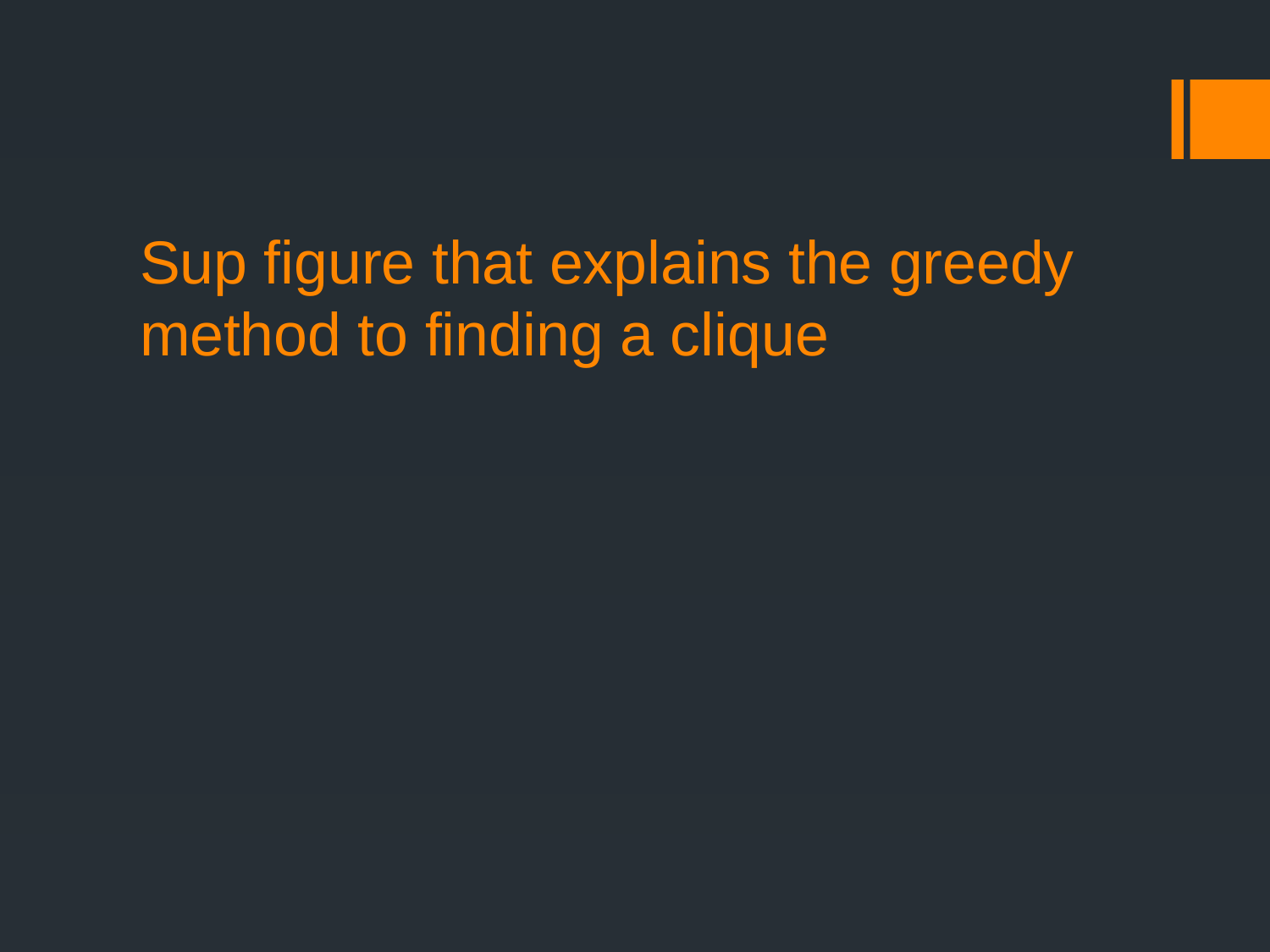

# Sup figure that explains the greedy method to finding a clique